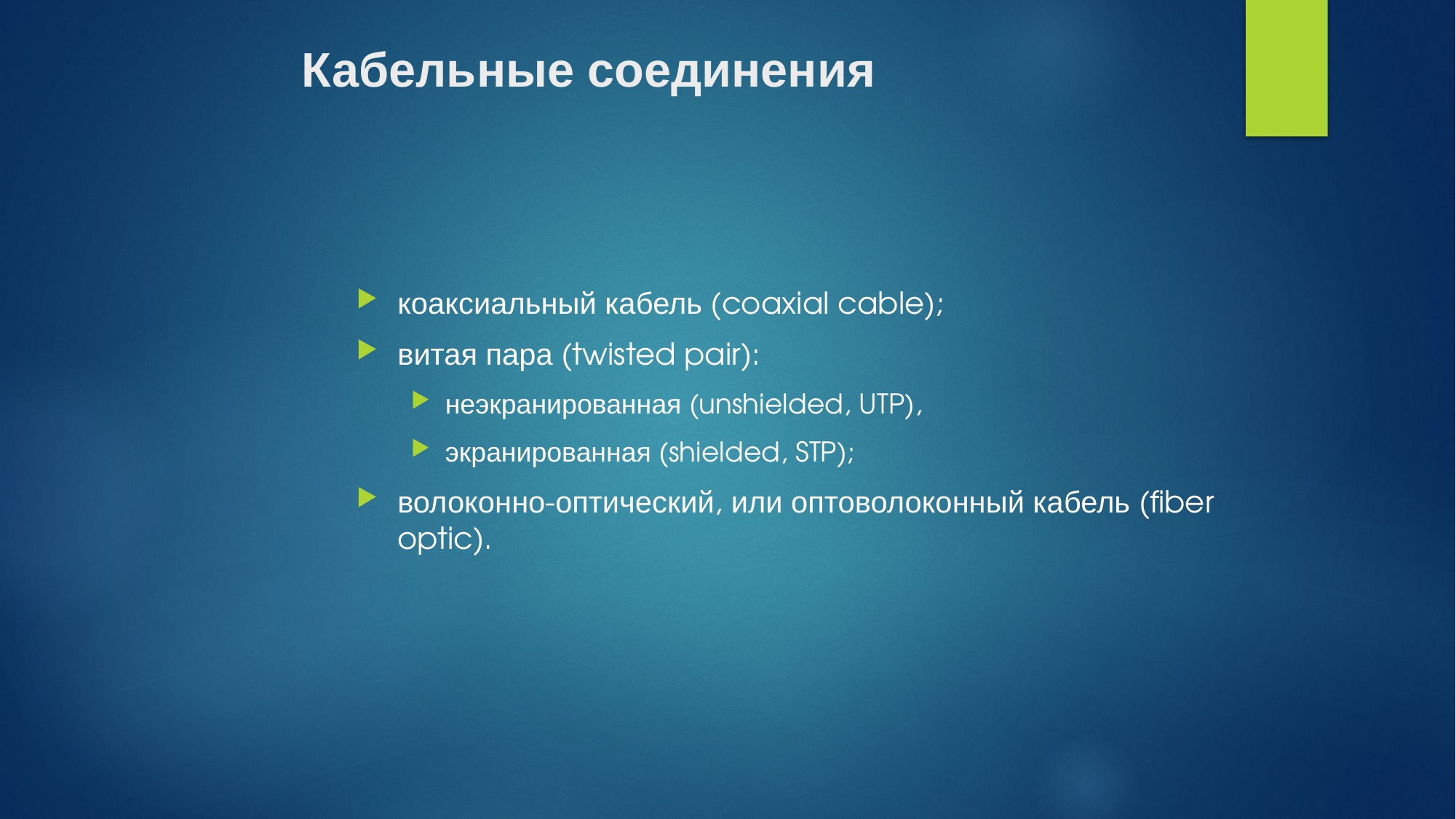

# Кабельные соединения
коаксиальный кабель (coaxial cable);
витая пара (twisted pair):
неэкранированная (unshielded, UTP),
экранированная (shielded, STP);
волоконно-оптический, или оптоволоконный кабель (fiber optic).